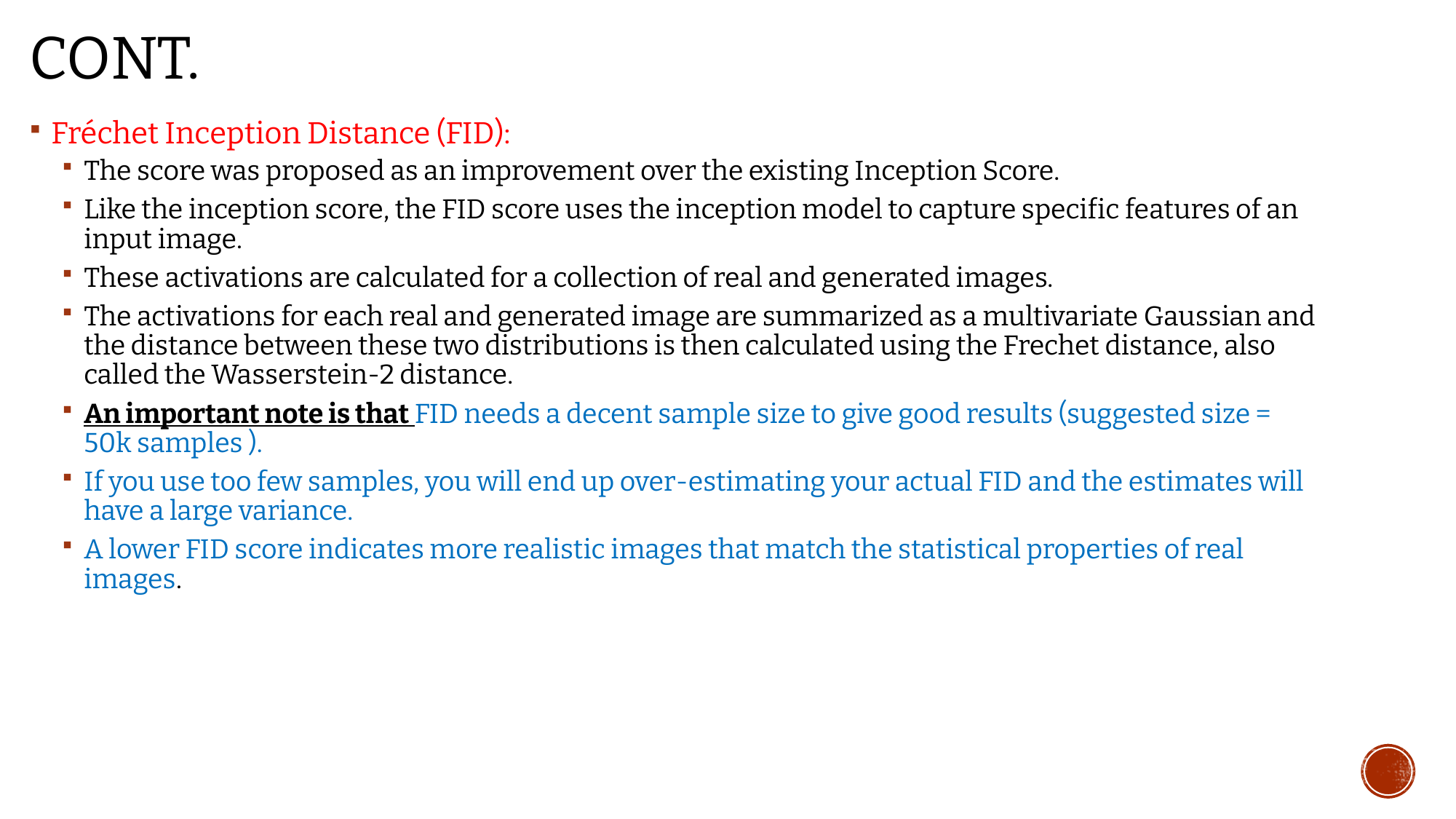

# Cont.
Fréchet Inception Distance (FID):
The score was proposed as an improvement over the existing Inception Score.
Like the inception score, the FID score uses the inception model to capture specific features of an input image.
These activations are calculated for a collection of real and generated images.
The activations for each real and generated image are summarized as a multivariate Gaussian and the distance between these two distributions is then calculated using the Frechet distance, also called the Wasserstein-2 distance.
An important note is that FID needs a decent sample size to give good results (suggested size = 50k samples ).
If you use too few samples, you will end up over-estimating your actual FID and the estimates will have a large variance.
A lower FID score indicates more realistic images that match the statistical properties of real images.